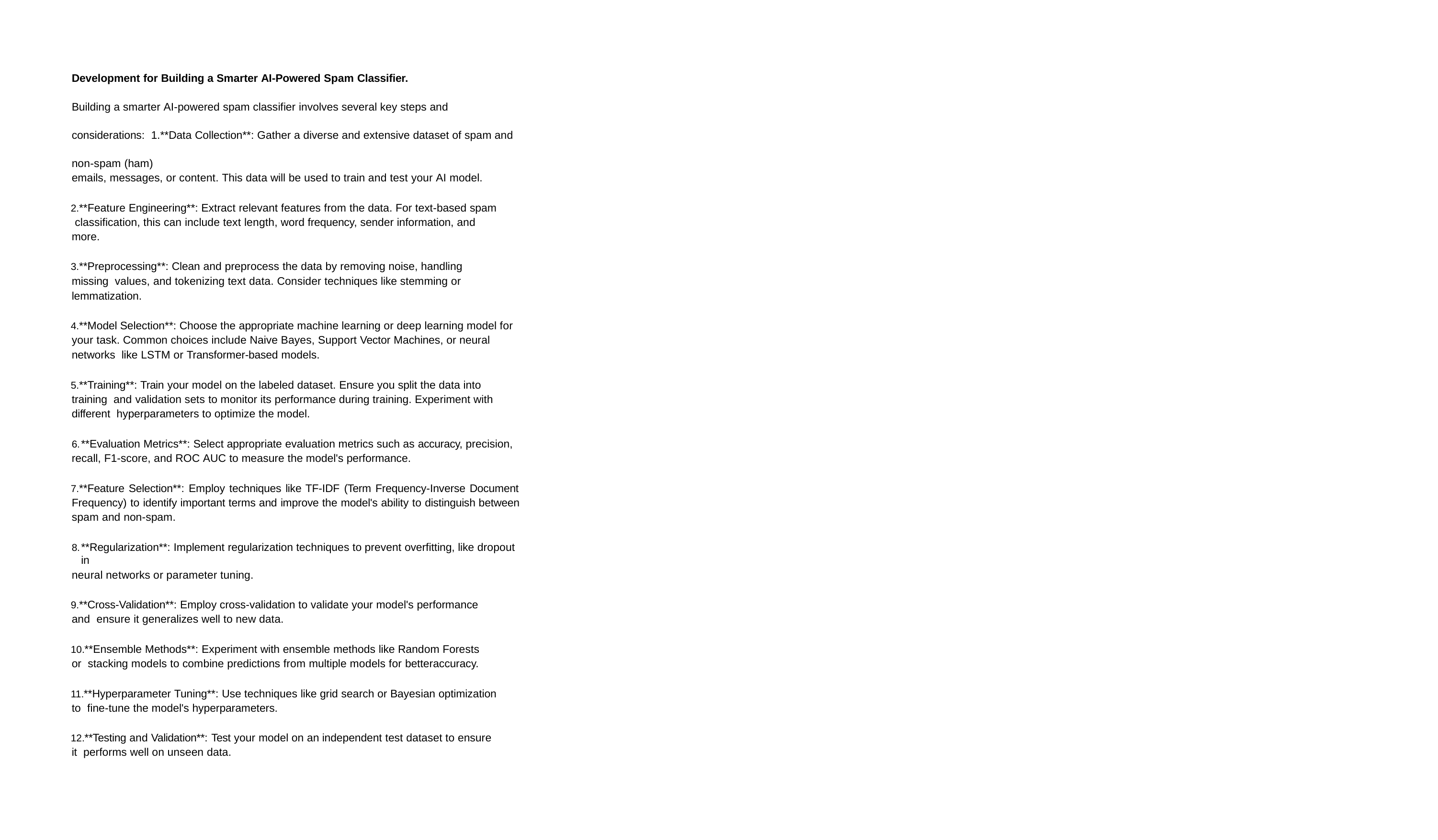

Development for Building a Smarter AI-Powered Spam Classifier.
Building a smarter AI-powered spam classifier involves several key steps and considerations:  1.**Data Collection**: Gather a diverse and extensive dataset of spam and non-spam (ham)
emails, messages, or content. This data will be used to train and test your AI model.

**Feature Engineering**: Extract relevant features from the data. For text-based spam  classification, this can include text length, word frequency, sender information, and more.

**Preprocessing**: Clean and preprocess the data by removing noise, handling missing  values, and tokenizing text data. Consider techniques like stemming or lemmatization.

**Model Selection**: Choose the appropriate machine learning or deep learning model for  your task. Common choices include Naive Bayes, Support Vector Machines, or neural networks  like LSTM or Transformer-based models.

**Training**: Train your model on the labeled dataset. Ensure you split the data into training  and validation sets to monitor its performance during training. Experiment with different  hyperparameters to optimize the model.

**Evaluation Metrics**: Select appropriate evaluation metrics such as accuracy, precision,
recall, F1-score, and ROC AUC to measure the model's performance.

**Feature Selection**: Employ techniques like TF-IDF (Term Frequency-Inverse Document  Frequency) to identify important terms and improve the model's ability to distinguish between  spam and non-spam.

**Regularization**: Implement regularization techniques to prevent overfitting, like dropout in
neural networks or parameter tuning.

**Cross-Validation**: Employ cross-validation to validate your model's performance and  ensure it generalizes well to new data.

**Ensemble Methods**: Experiment with ensemble methods like Random Forests or  stacking models to combine predictions from multiple models for betteraccuracy.

**Hyperparameter Tuning**: Use techniques like grid search or Bayesian optimization to  fine-tune the model's hyperparameters.

**Testing and Validation**: Test your model on an independent test dataset to ensure it  performs well on unseen data.